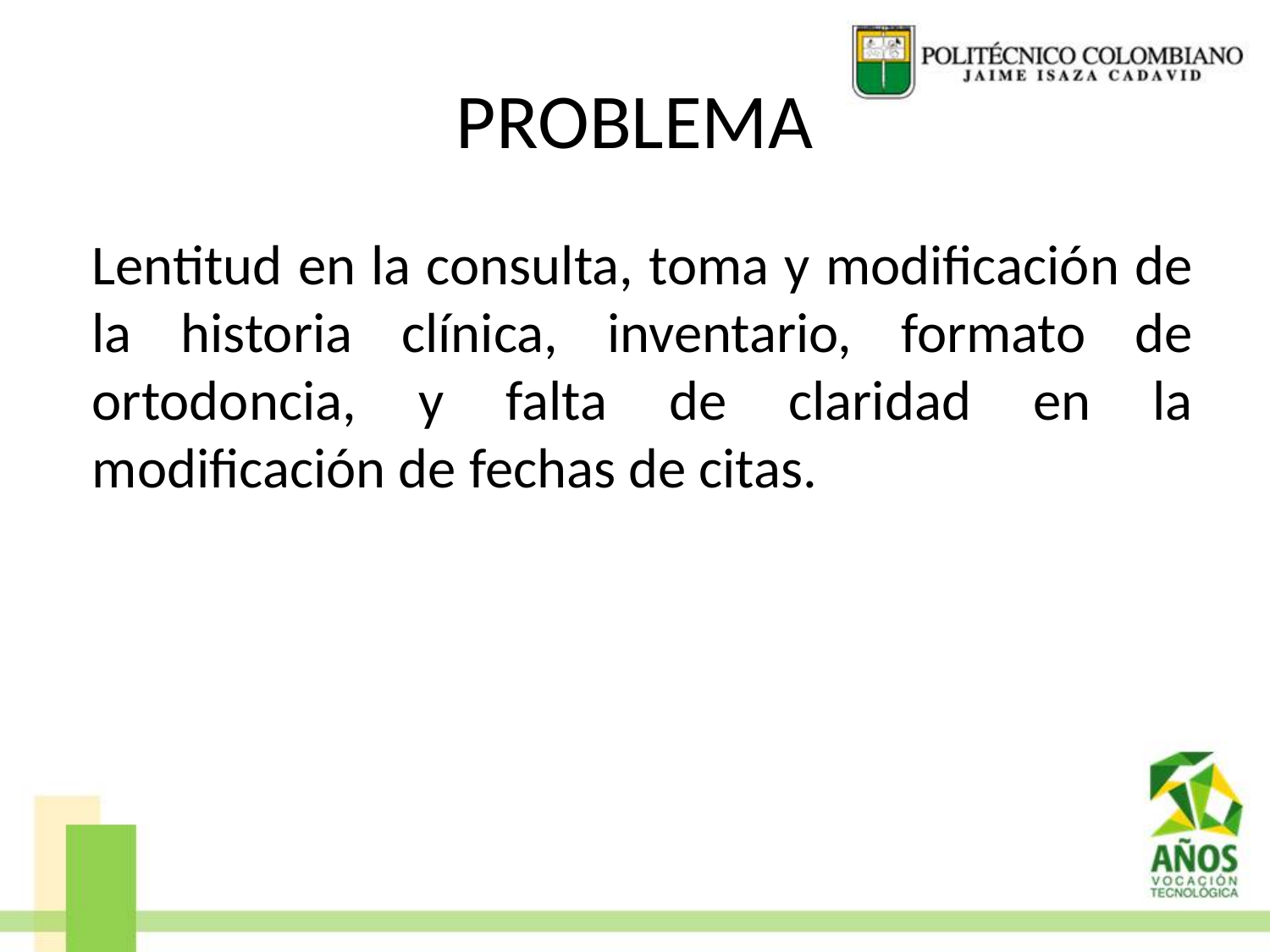

# PROBLEMA
Lentitud en la consulta, toma y modificación de la historia clínica, inventario, formato de ortodoncia, y falta de claridad en la modificación de fechas de citas.